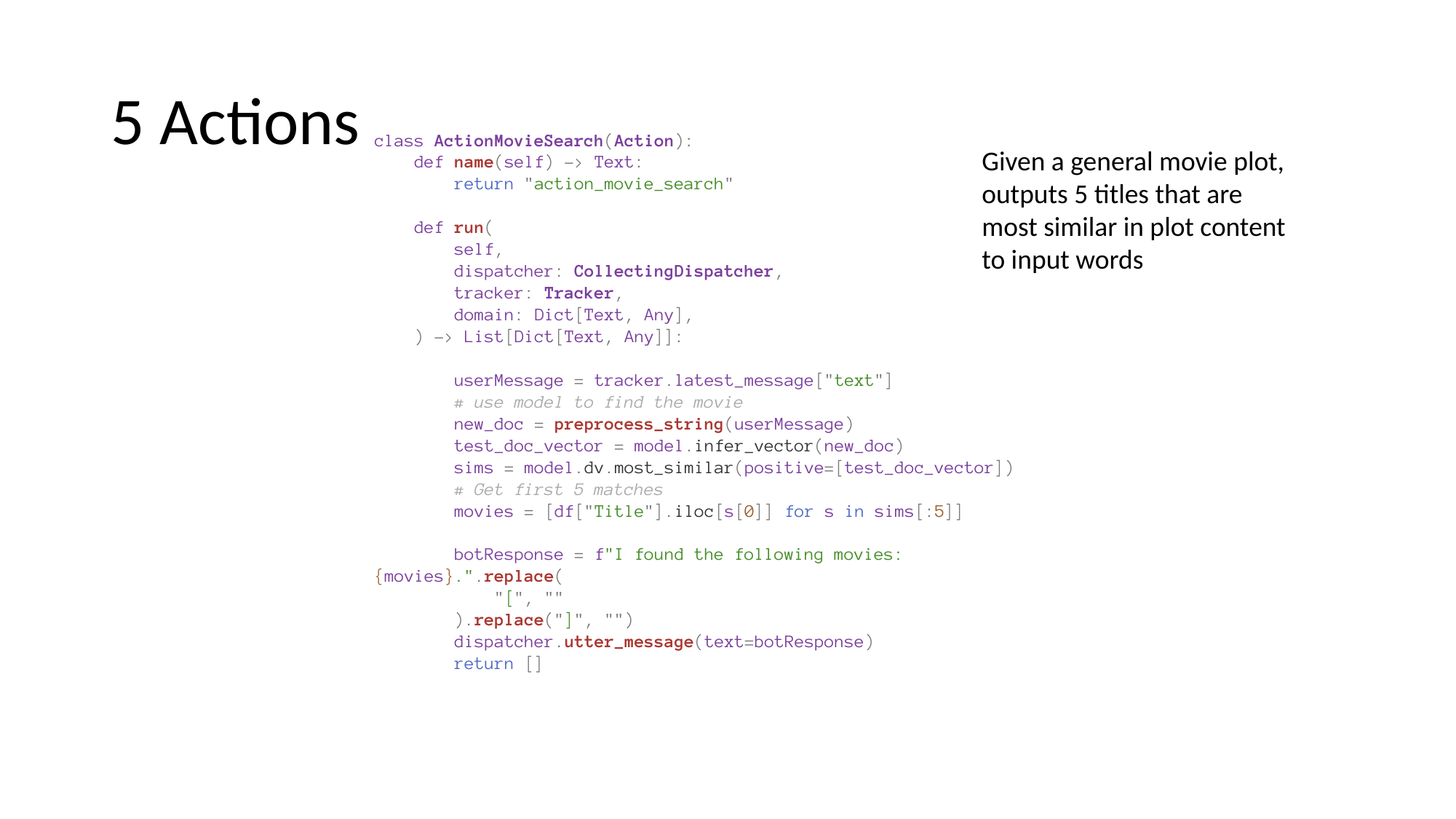

# 5 Actions
class ActionMovieSearch(Action):
    def name(self) -> Text:
        return "action_movie_search"
    def run(
        self,
        dispatcher: CollectingDispatcher,
        tracker: Tracker,
        domain: Dict[Text, Any],
    ) -> List[Dict[Text, Any]]:
        userMessage = tracker.latest_message["text"]
        # use model to find the movie
        new_doc = preprocess_string(userMessage)
        test_doc_vector = model.infer_vector(new_doc)
        sims = model.dv.most_similar(positive=[test_doc_vector])
        # Get first 5 matches
        movies = [df["Title"].iloc[s[0]] for s in sims[:5]]
        botResponse = f"I found the following movies: {movies}.".replace(
            "[", ""
        ).replace("]", "")
        dispatcher.utter_message(text=botResponse)
        return []
Given a general movie plot, outputs 5 titles that are most similar in plot content to input words